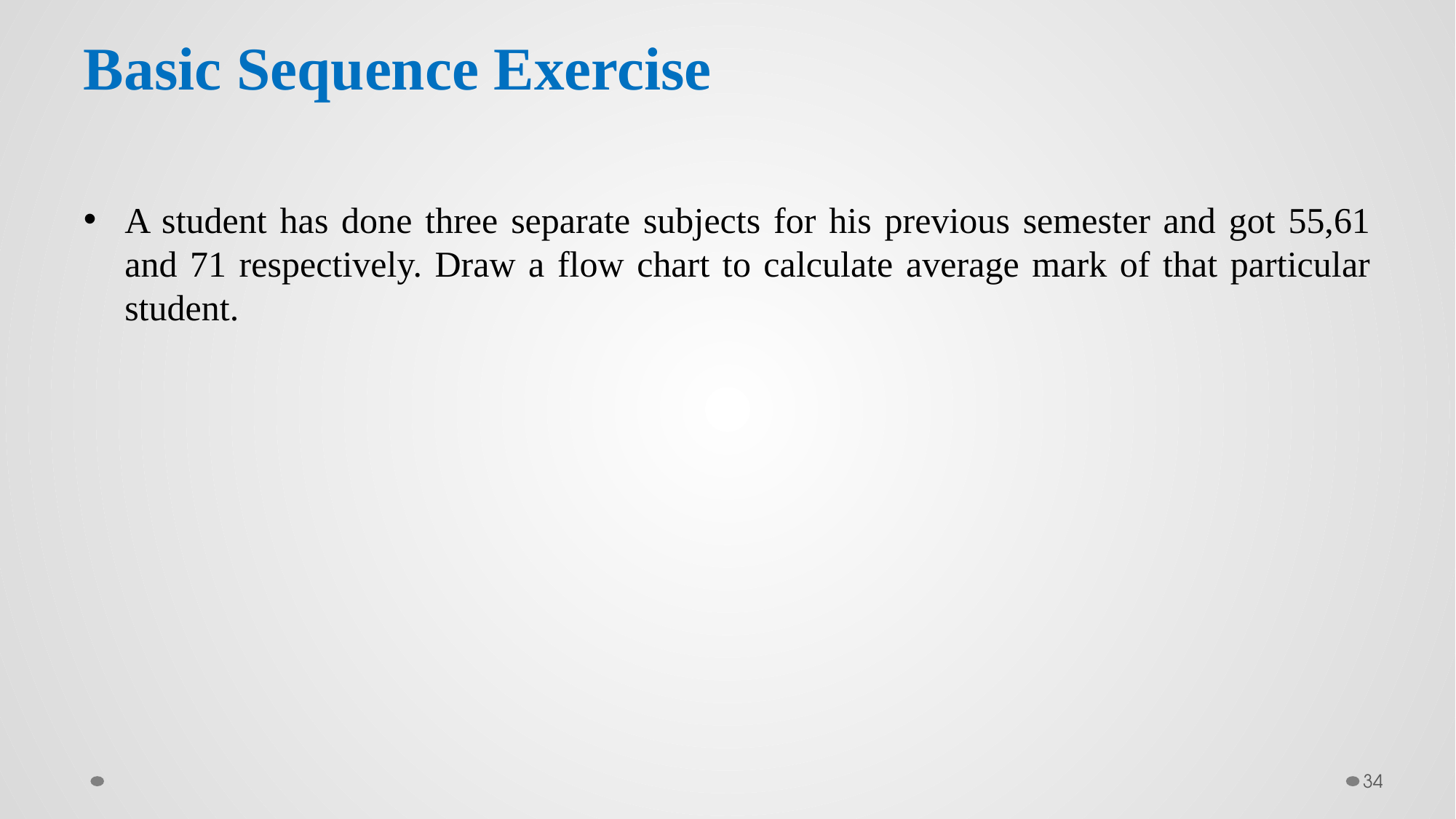

# Basic Sequence Exercise
A student has done three separate subjects for his previous semester and got 55,61 and 71 respectively. Draw a flow chart to calculate average mark of that particular student.
34